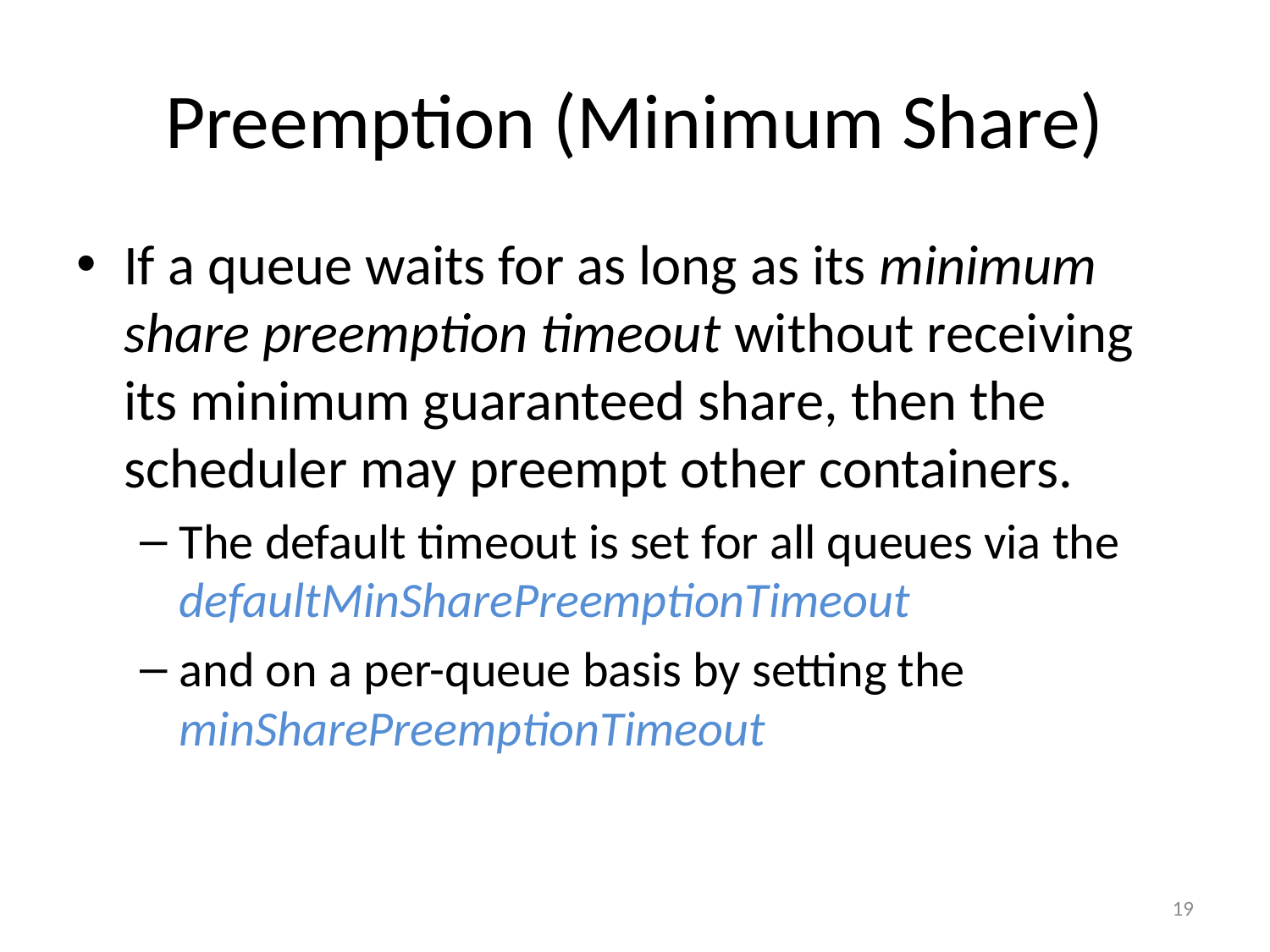

# Preemption (Minimum Share)
If a queue waits for as long as its minimum share preemption timeout without receiving its minimum guaranteed share, then the scheduler may preempt other containers.
The default timeout is set for all queues via the defaultMinSharePreemptionTimeout
and on a per-queue basis by setting the minSharePreemptionTimeout
19